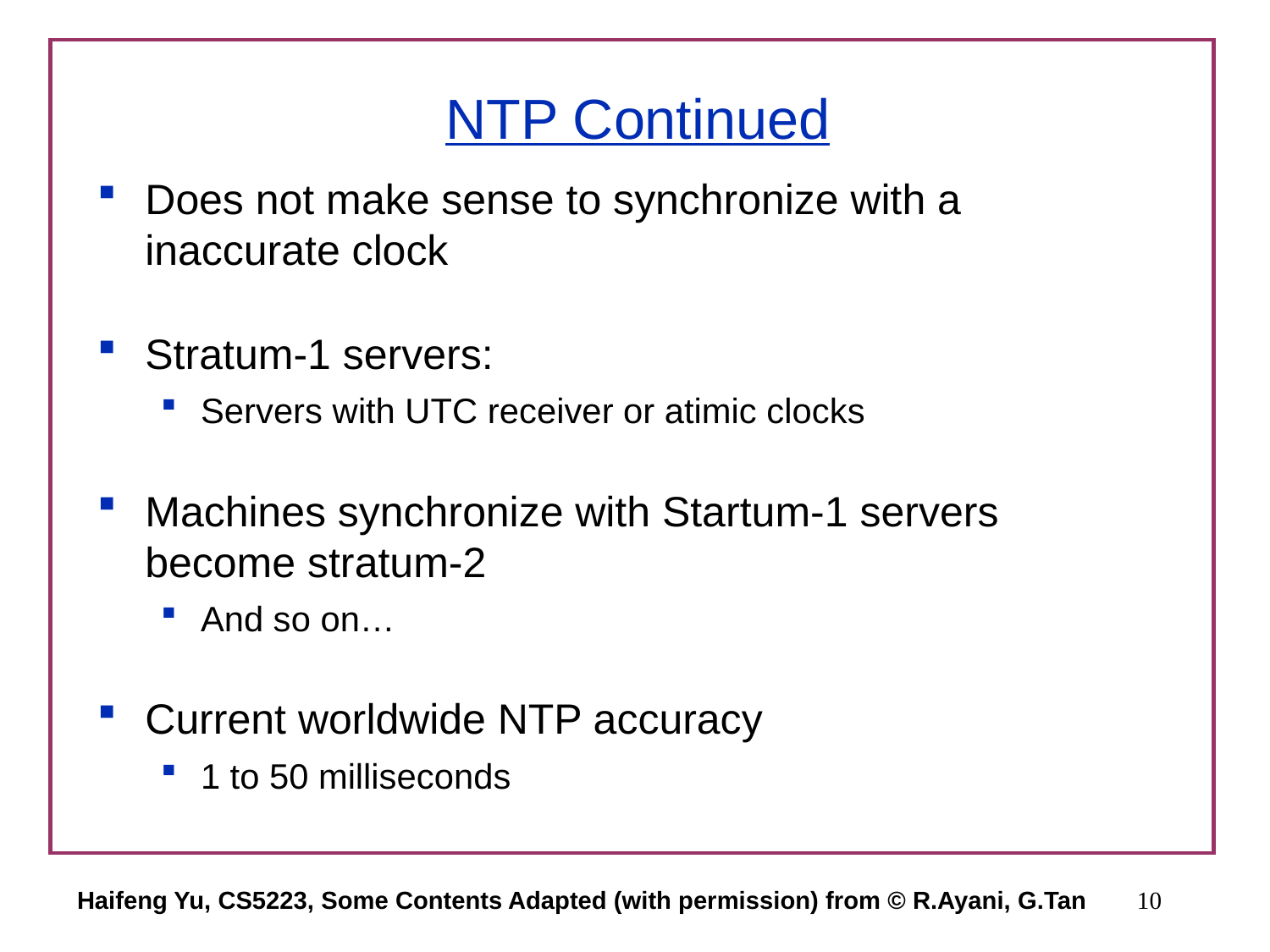

# NTP Continued
Does not make sense to synchronize with a inaccurate clock

Stratum-1 servers:
Servers with UTC receiver or atimic clocks

Machines synchronize with Startum-1 servers become stratum-2
And so on…

Current worldwide NTP accuracy
1 to 50 milliseconds
Haifeng Yu, CS5223, Some Contents Adapted (with permission) from © R.Ayani, G.Tan
10